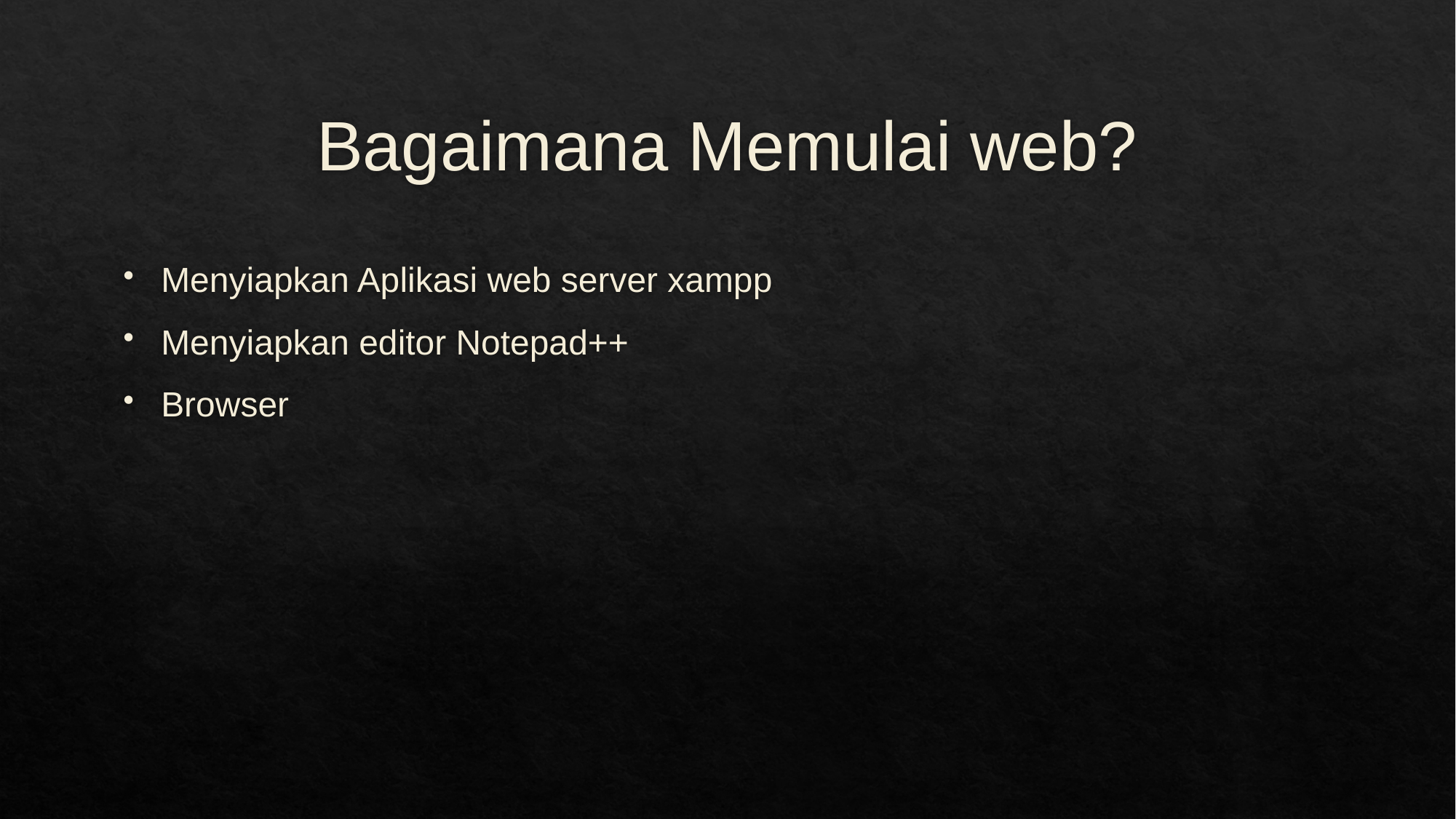

# Bagaimana Memulai web?
Menyiapkan Aplikasi web server xampp
Menyiapkan editor Notepad++
Browser